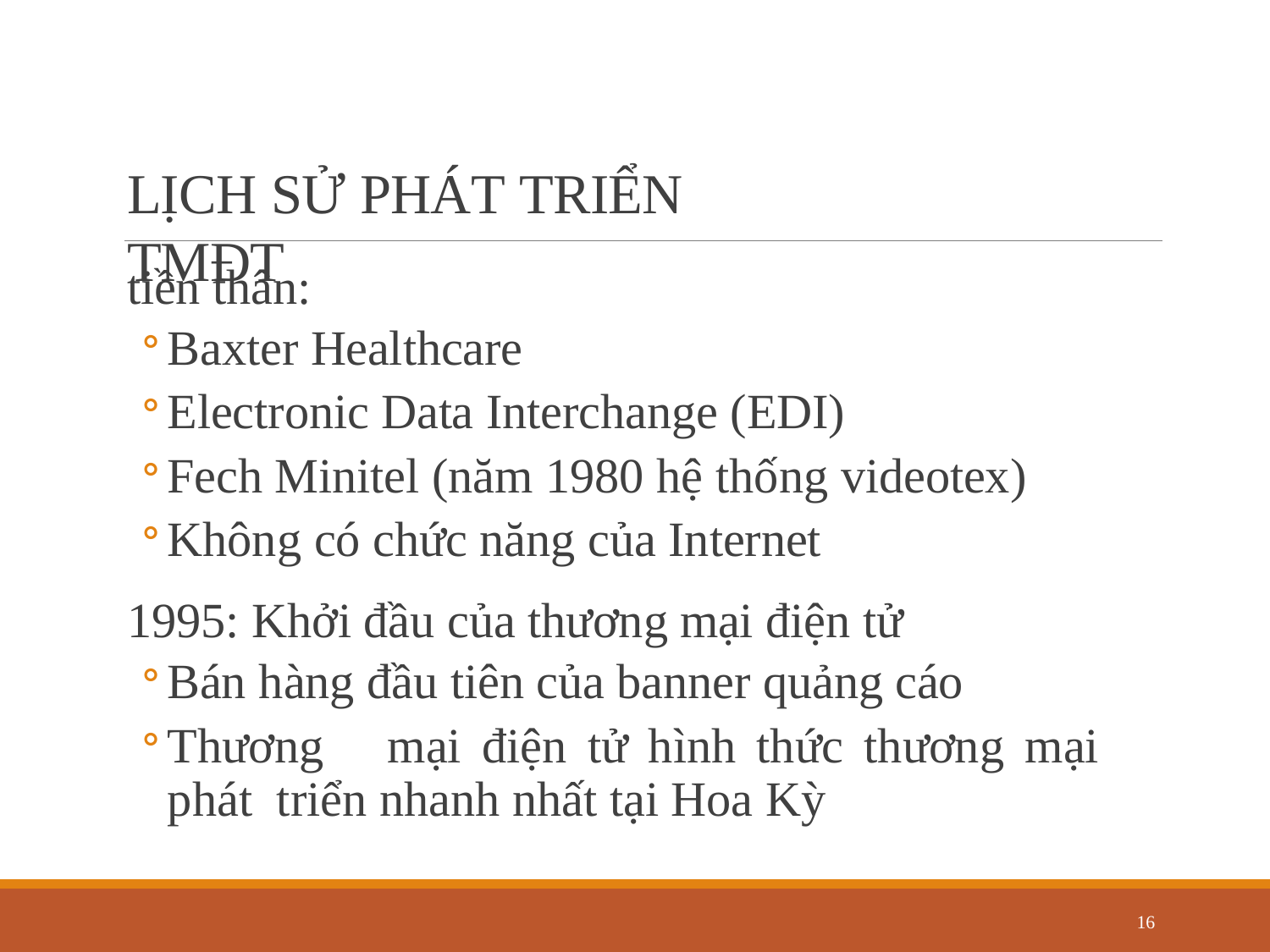

# LỊCH SỬ PHÁT TRIỂN TMĐT
tiền thân:
Baxter Healthcare
Electronic Data Interchange (EDI)
Fech Minitel (năm 1980 hệ thống videotex)
Không có chức năng của Internet
1995: Khởi đầu của thương mại điện tử
Bán hàng đầu tiên của banner quảng cáo
Thương	mại	điện	tử	hình	thức	thương	mại	phát  triển nhanh nhất tại Hoa Kỳ
16